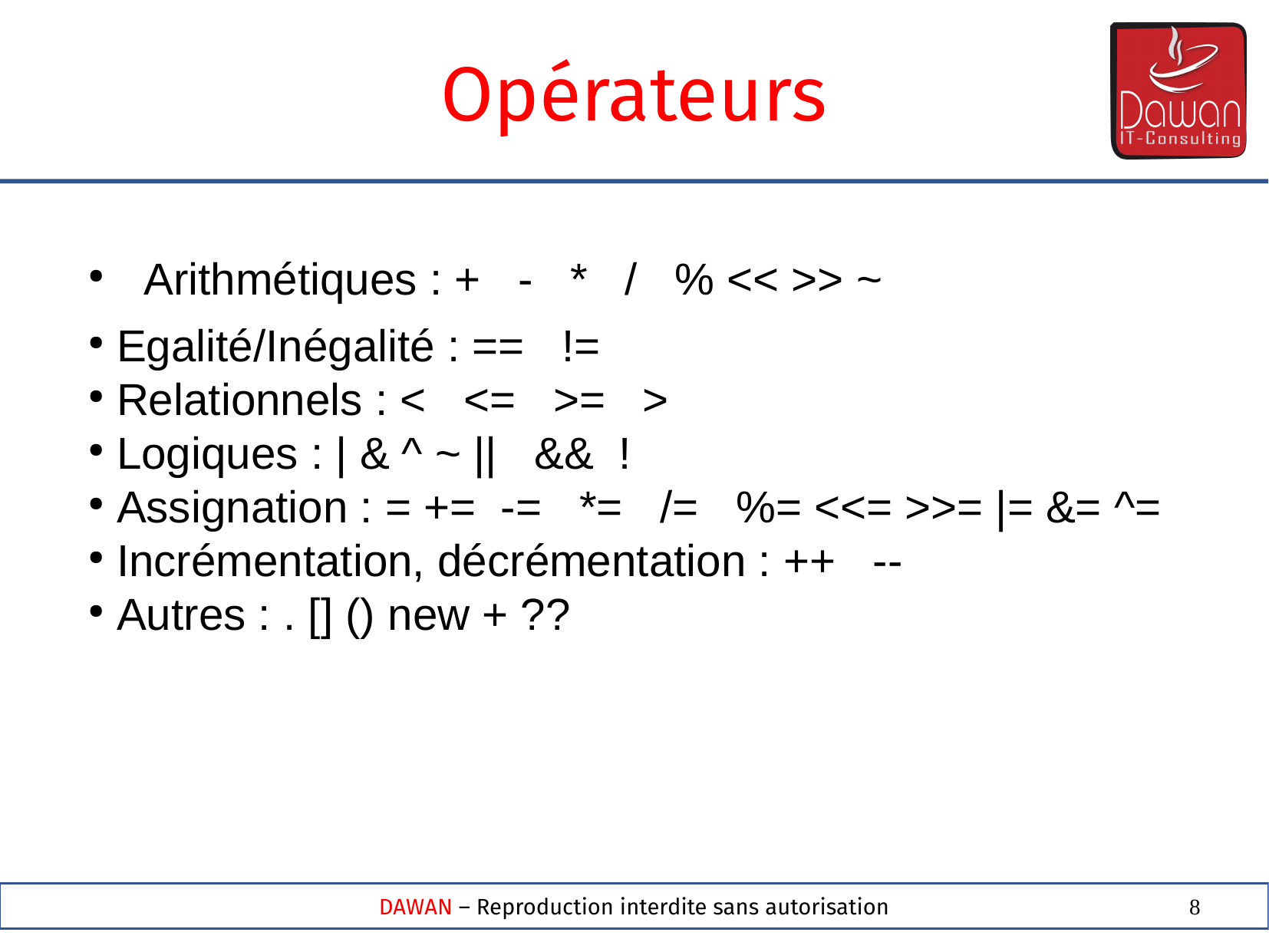

Opérateurs
 Arithmétiques : +   -   *   /   % << >> ~
 Egalité/Inégalité : ==   !=
 Relationnels : <   <=   >=   >
 Logiques : | & ^ ~ ||   &&  !
 Assignation : = +=  -=   *=   /=   %= <<= >>= |= &= ^=
 Incrémentation, décrémentation : ++   --
 Autres : . [] () new + ??

8